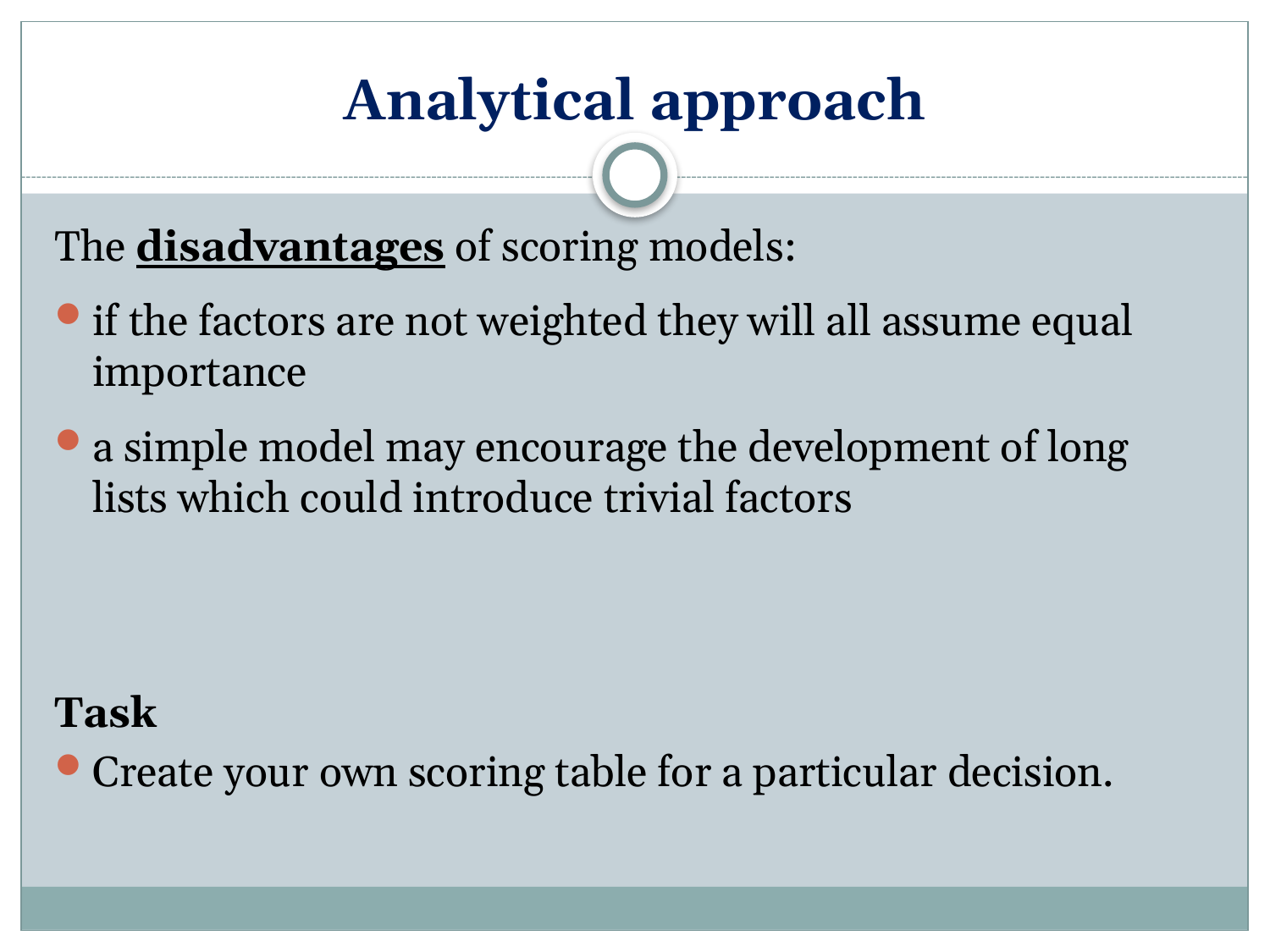

# Analytical approach
The disadvantages of scoring models:
if the factors are not weighted they will all assume equal importance
a simple model may encourage the development of long lists which could introduce trivial factors

Task
Create your own scoring table for a particular decision.